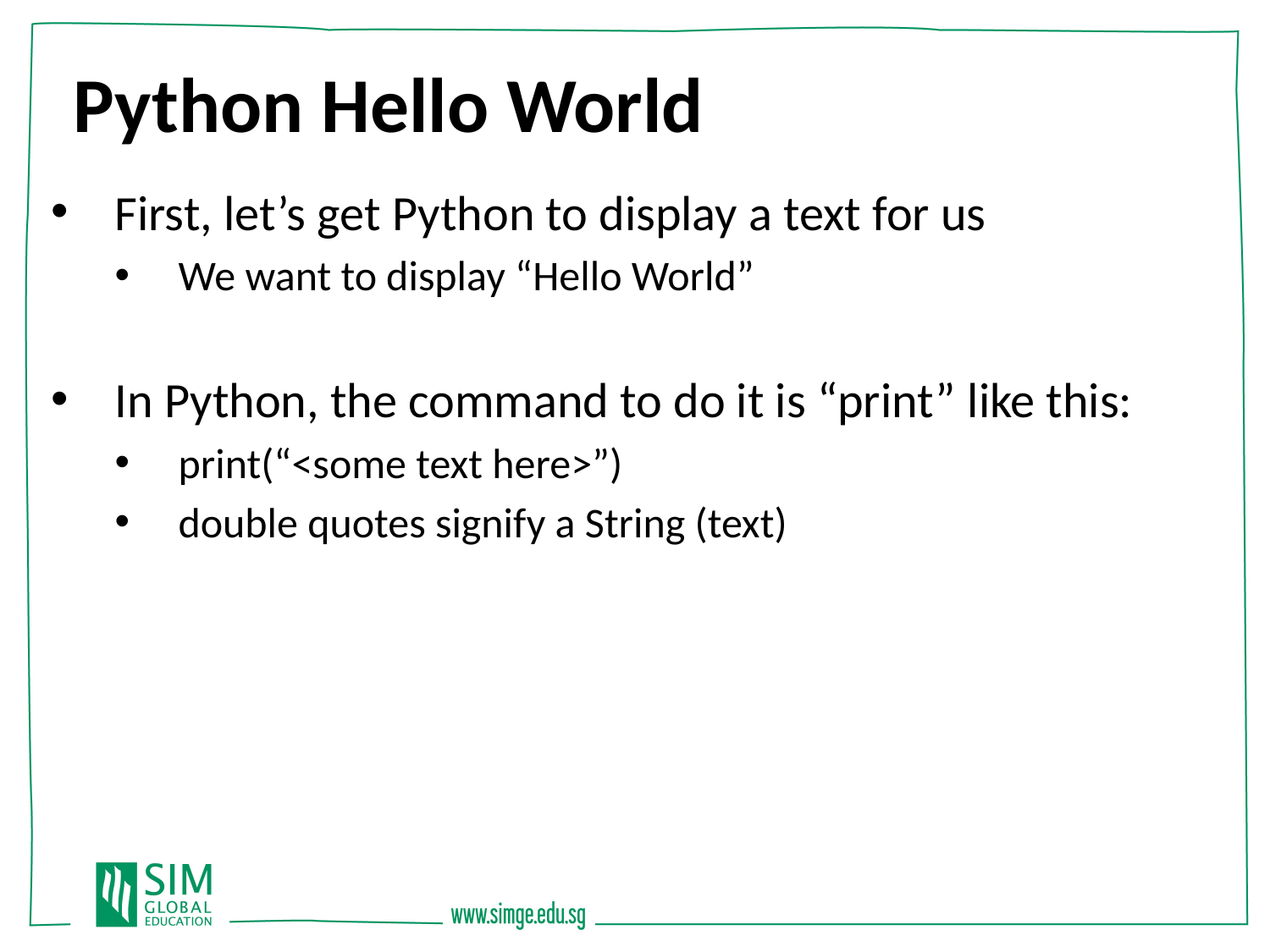

Python Hello World
First, let’s get Python to display a text for us
We want to display “Hello World”

In Python, the command to do it is “print” like this:
print(“<some text here>”)
double quotes signify a String (text)